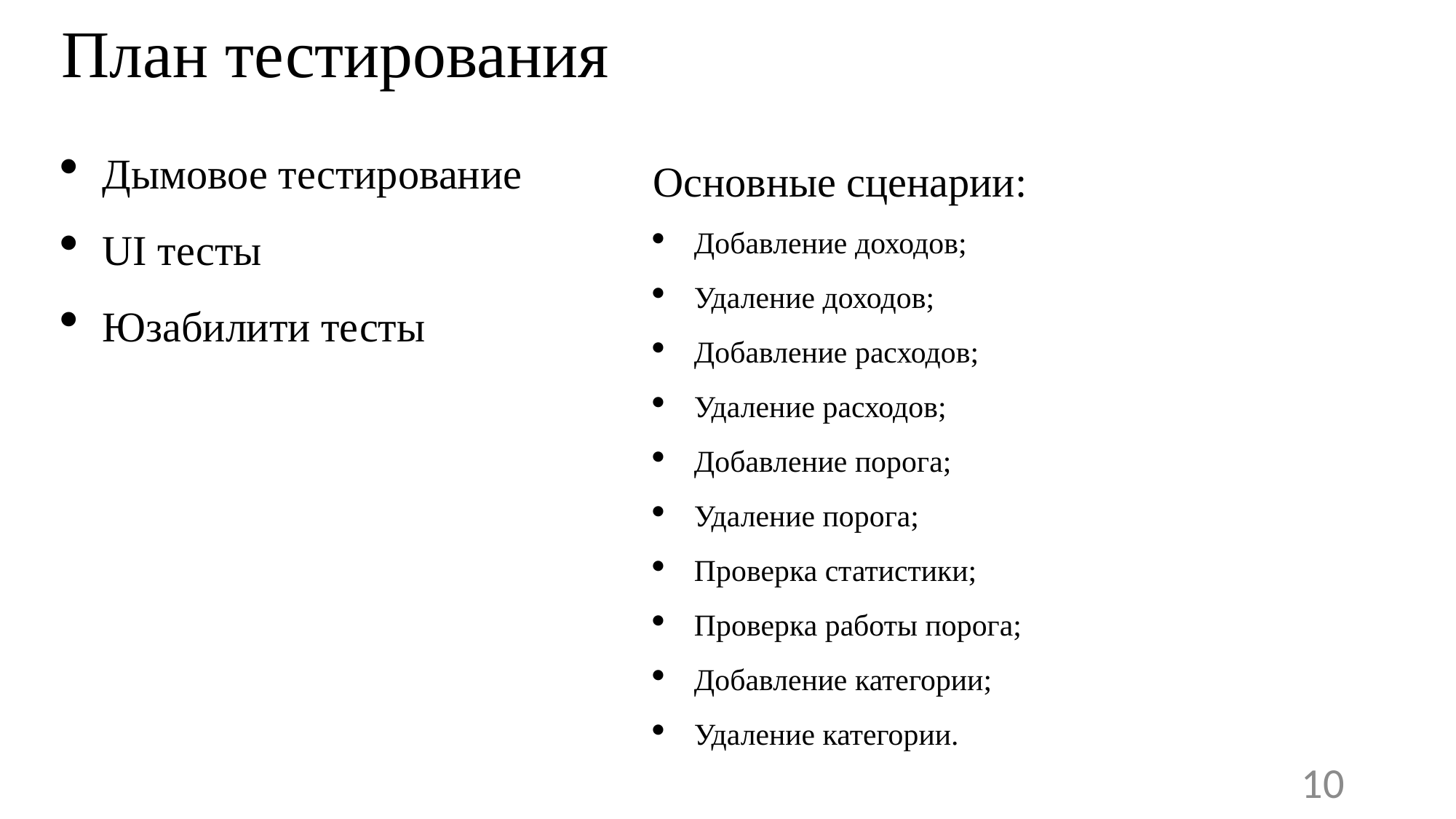

План тестирования
Дымовое тестирование
UI тесты
Юзабилити тесты
Основные сценарии:
Добавление доходов;
Удаление доходов;
Добавление расходов;
Удаление расходов;
Добавление порога;
Удаление порога;
Проверка статистики;
Проверка работы порога;
Добавление категории;
Удаление категории.

10